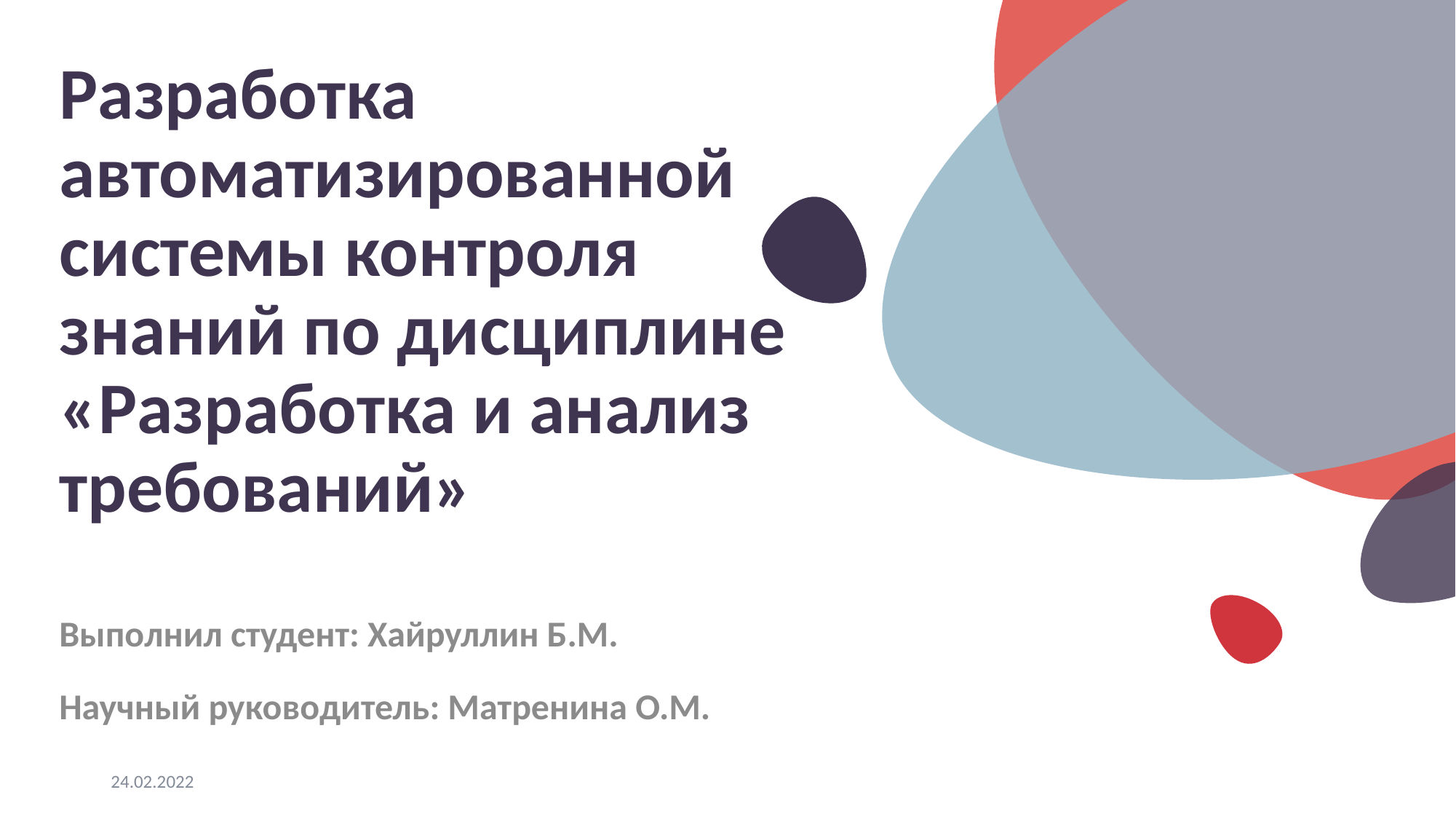

# Разработка автоматизированной системы контроля знаний по дисциплине «Разработка и анализ требований»

Выполнил студент: Хайруллин Б.М.
Научный руководитель: Матренина О.М.
24.02.2022